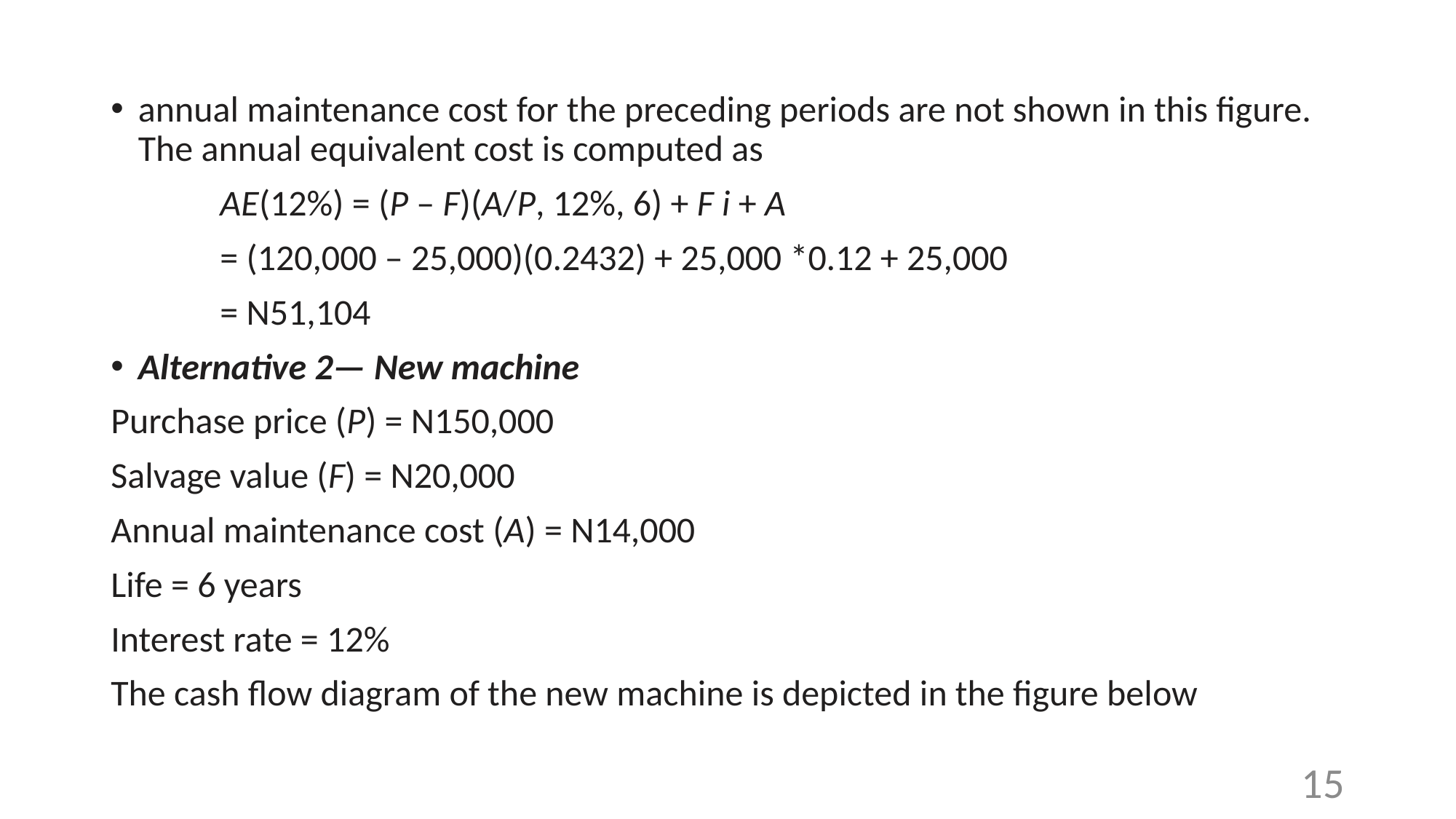

annual maintenance cost for the preceding periods are not shown in this figure. The annual equivalent cost is computed as
	AE(12%) = (P – F)(A/P, 12%, 6) + F i + A
	= (120,000 – 25,000)(0.2432) + 25,000 *0.12 + 25,000
	= N51,104
Alternative 2— New machine
Purchase price (P) = N150,000
Salvage value (F) = N20,000
Annual maintenance cost (A) = N14,000
Life = 6 years
Interest rate = 12%
The cash flow diagram of the new machine is depicted in the figure below
15